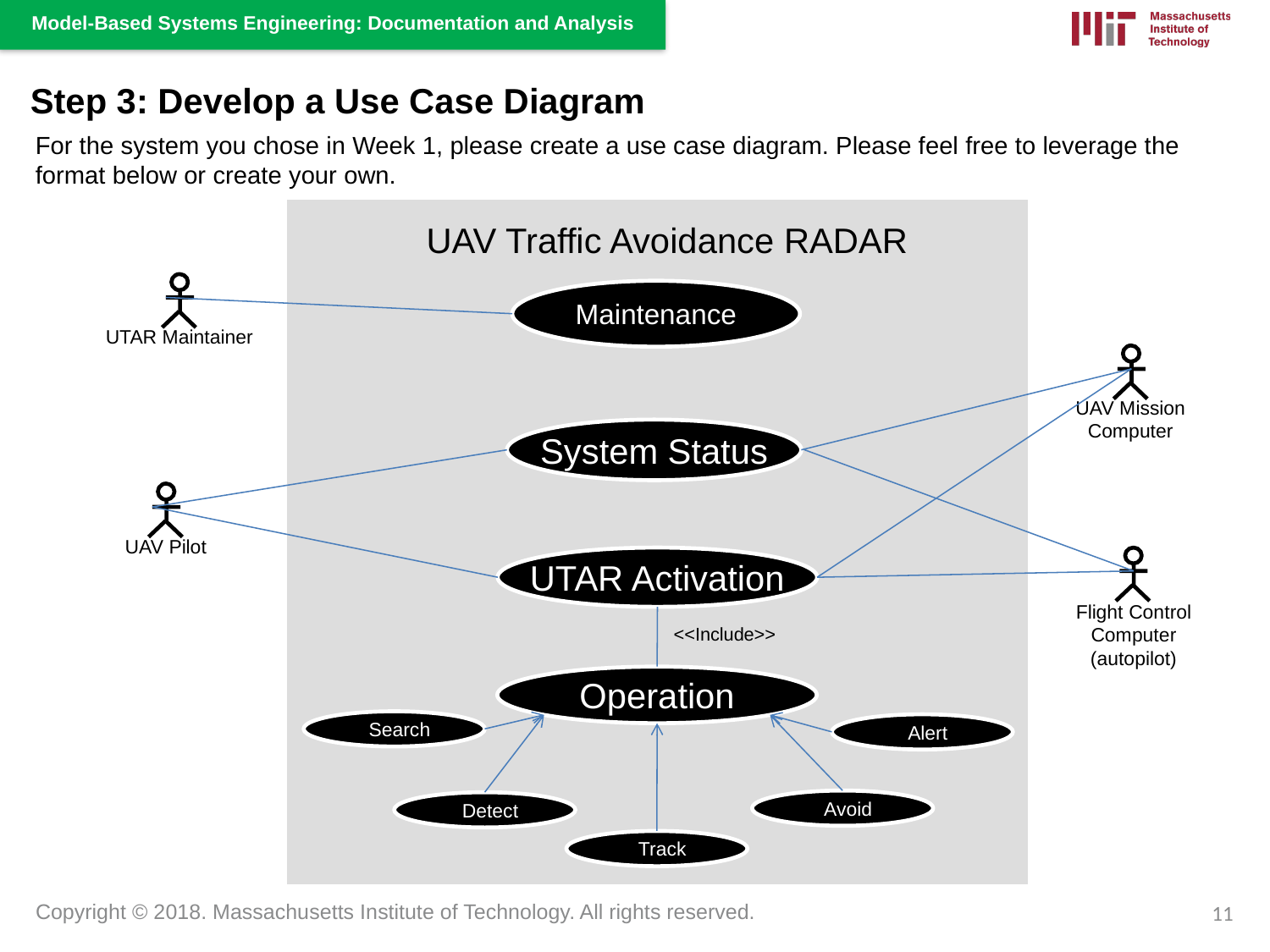

Step 3: Develop a Use Case Diagram
For the system you chose in Week 1, please create a use case diagram. Please feel free to leverage the format below or create your own.

UAV Traffic Avoidance RADAR

UTAR Maintainer
Maintenance

UAV Mission Computer
System Status

UAV Pilot
UTAR Activation

Flight Control Computer (autopilot)
<<Include>>
Operation
  Search
  Alert
  Avoid
  Detect
  Track
11